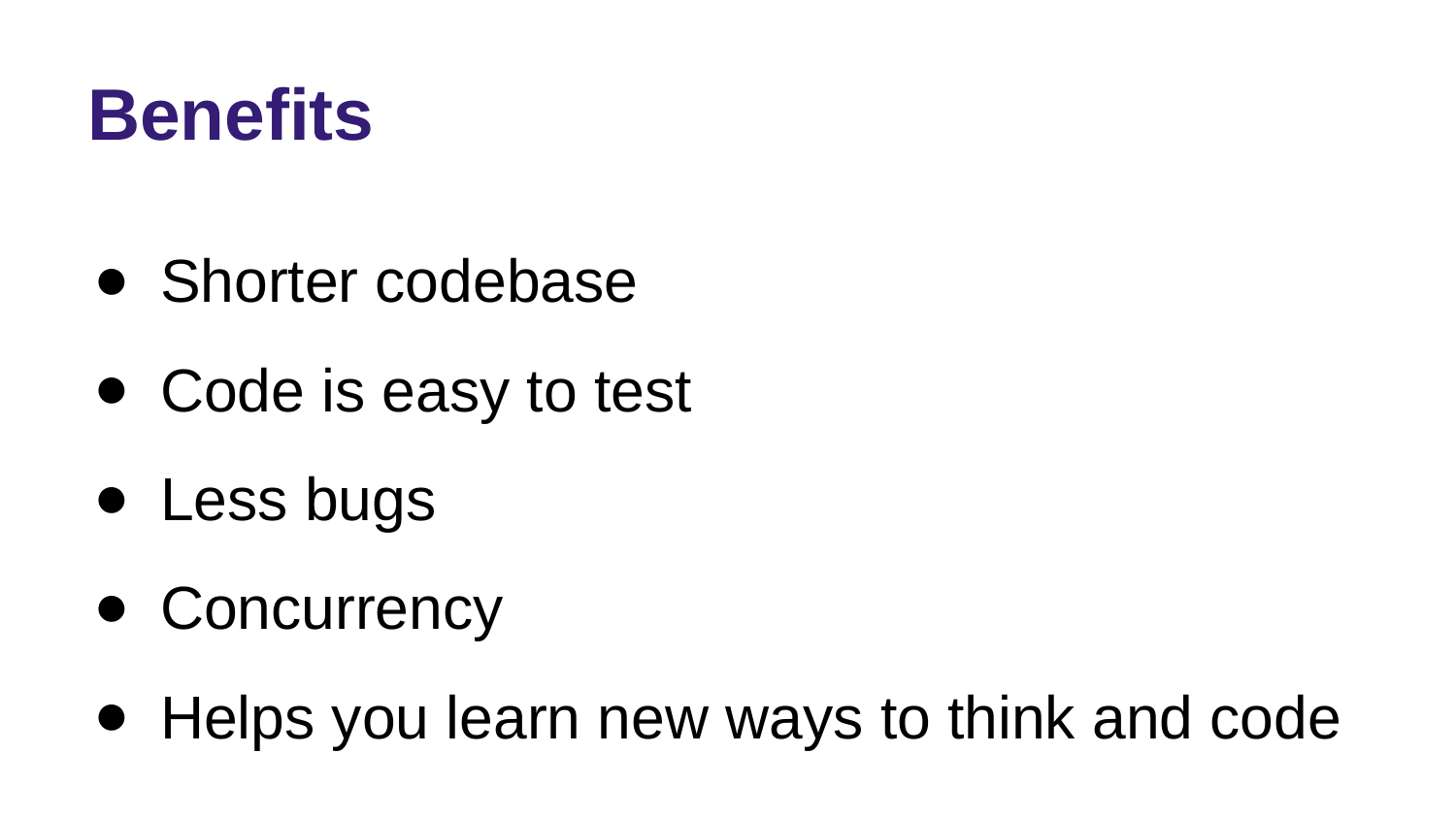

# Benefits
Shorter codebase
Code is easy to test
Less bugs
Concurrency
Helps you learn new ways to think and code